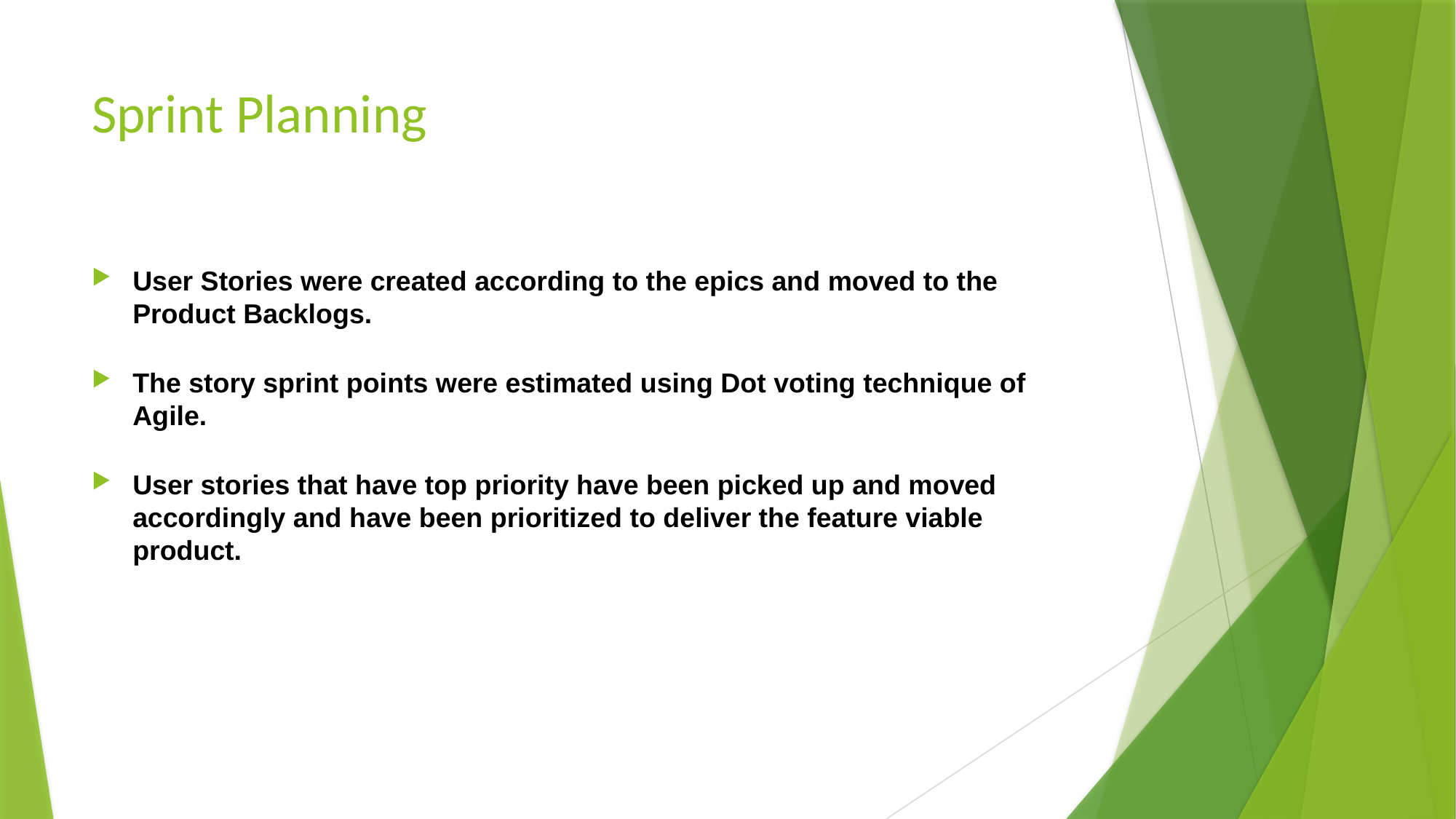

# Sprint Planning
User Stories were created according to the epics and moved to the Product Backlogs.
The story sprint points were estimated using Dot voting technique of Agile.
User stories that have top priority have been picked up and moved accordingly and have been prioritized to deliver the feature viable product.